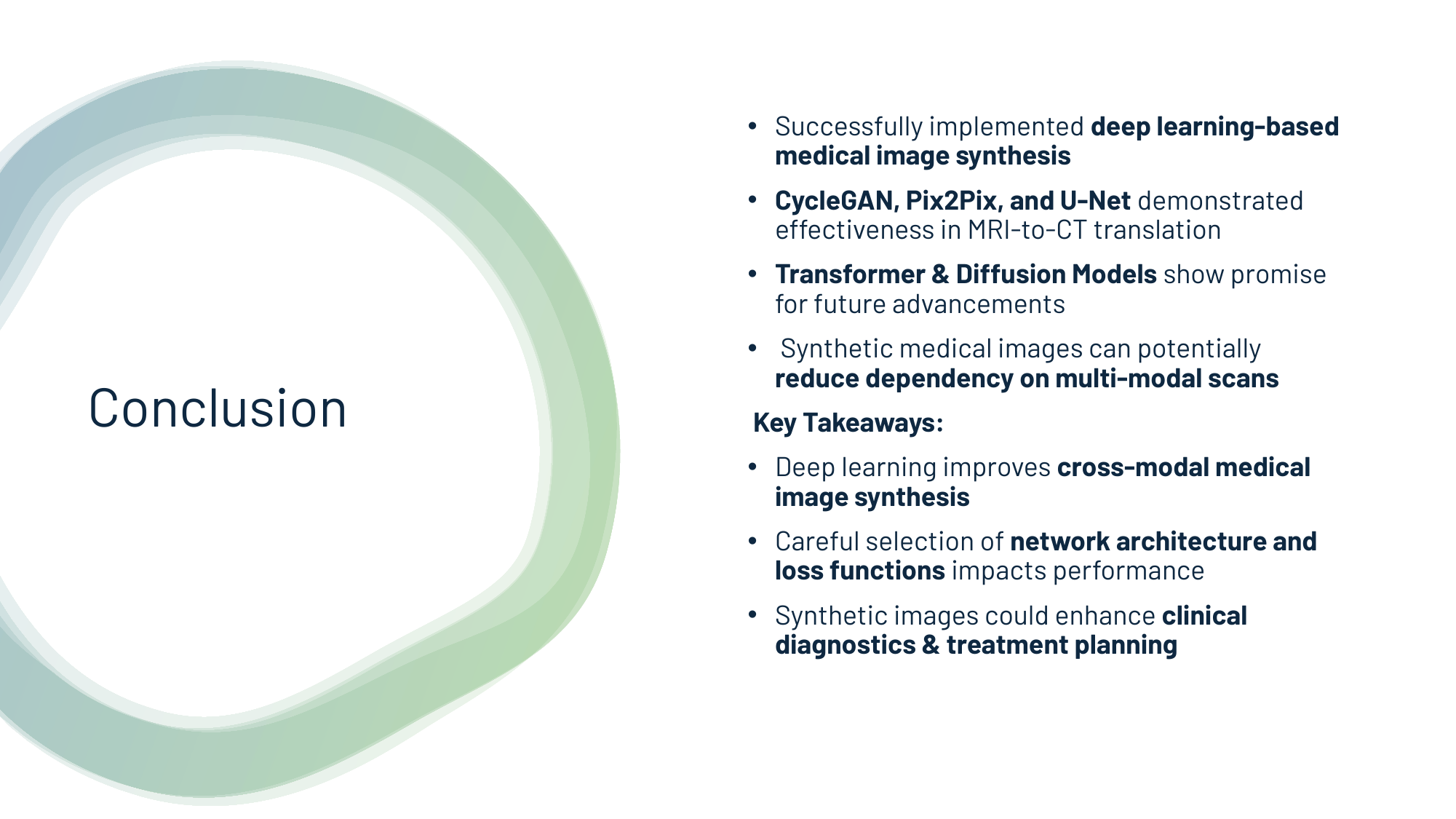

Successfully implemented deep learning-based medical image synthesis
CycleGAN, Pix2Pix, and U-Net demonstrated effectiveness in MRI-to-CT translation
Transformer & Diffusion Models show promise for future advancements
 Synthetic medical images can potentially reduce dependency on multi-modal scans
 Key Takeaways:
Deep learning improves cross-modal medical image synthesis
Careful selection of network architecture and loss functions impacts performance
Synthetic images could enhance clinical diagnostics & treatment planning

# Conclusion